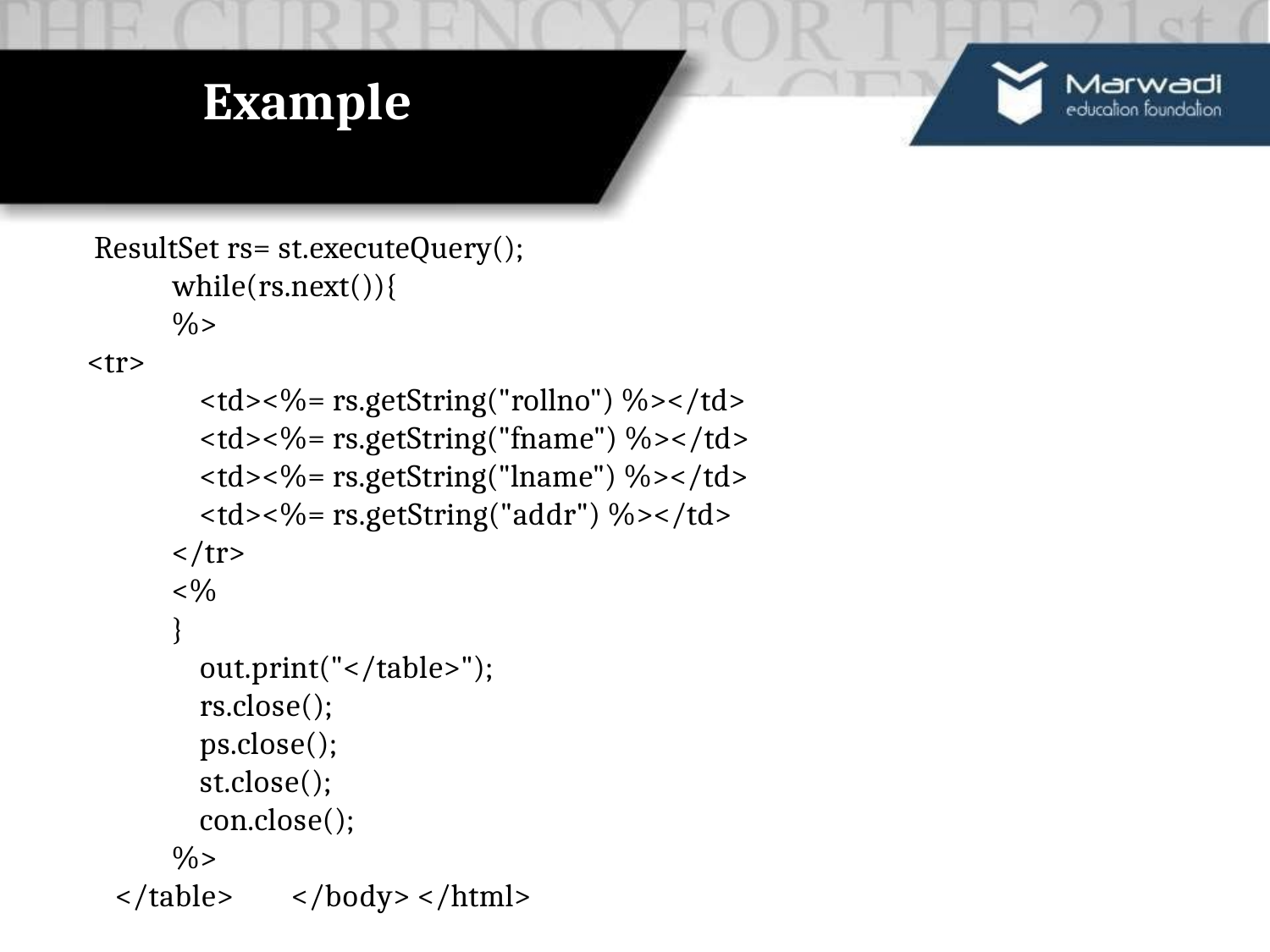

# Example
ResultSet rs= st.executeQuery();
while(rs.next()){
%>
<tr>
<td><%= rs.getString("rollno") %></td>
<td><%= rs.getString("fname") %></td>
<td><%= rs.getString("lname") %></td>
<td><%= rs.getString("addr") %></td>
</tr>
<%
}
out.print("</table>");
rs.close();
ps.close();
st.close();
con.close();
%>
</table>	</body> </html>